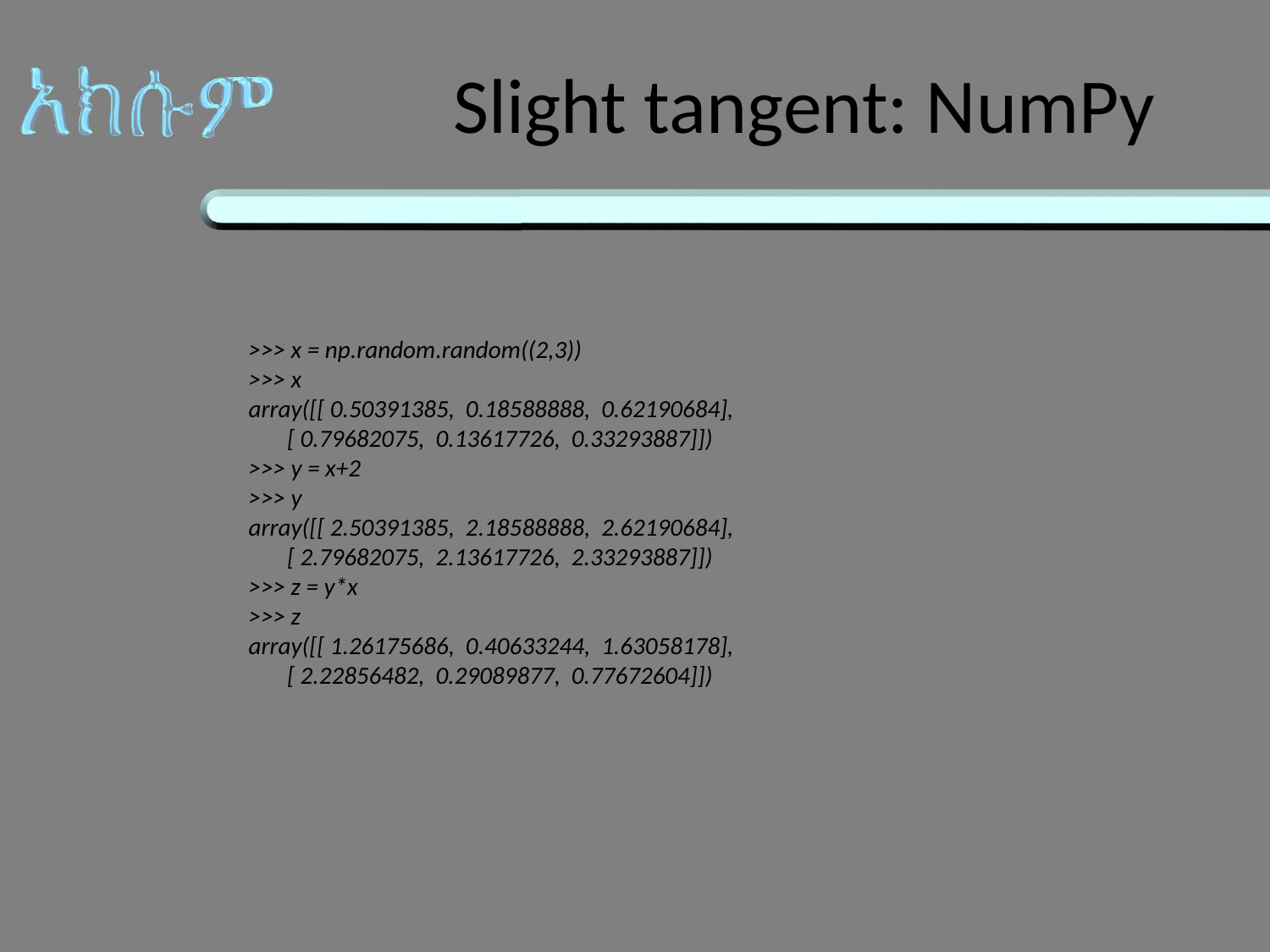

# Slight tangent: NumPy
>>> x = np.random.random((2,3))
>>> x
array([[ 0.50391385,  0.18588888,  0.62190684],
       [ 0.79682075,  0.13617726,  0.33293887]])
>>> y = x+2
>>> y
array([[ 2.50391385,  2.18588888,  2.62190684],
       [ 2.79682075,  2.13617726,  2.33293887]])
>>> z = y*x
>>> z
array([[ 1.26175686,  0.40633244,  1.63058178],
       [ 2.22856482,  0.29089877,  0.77672604]])